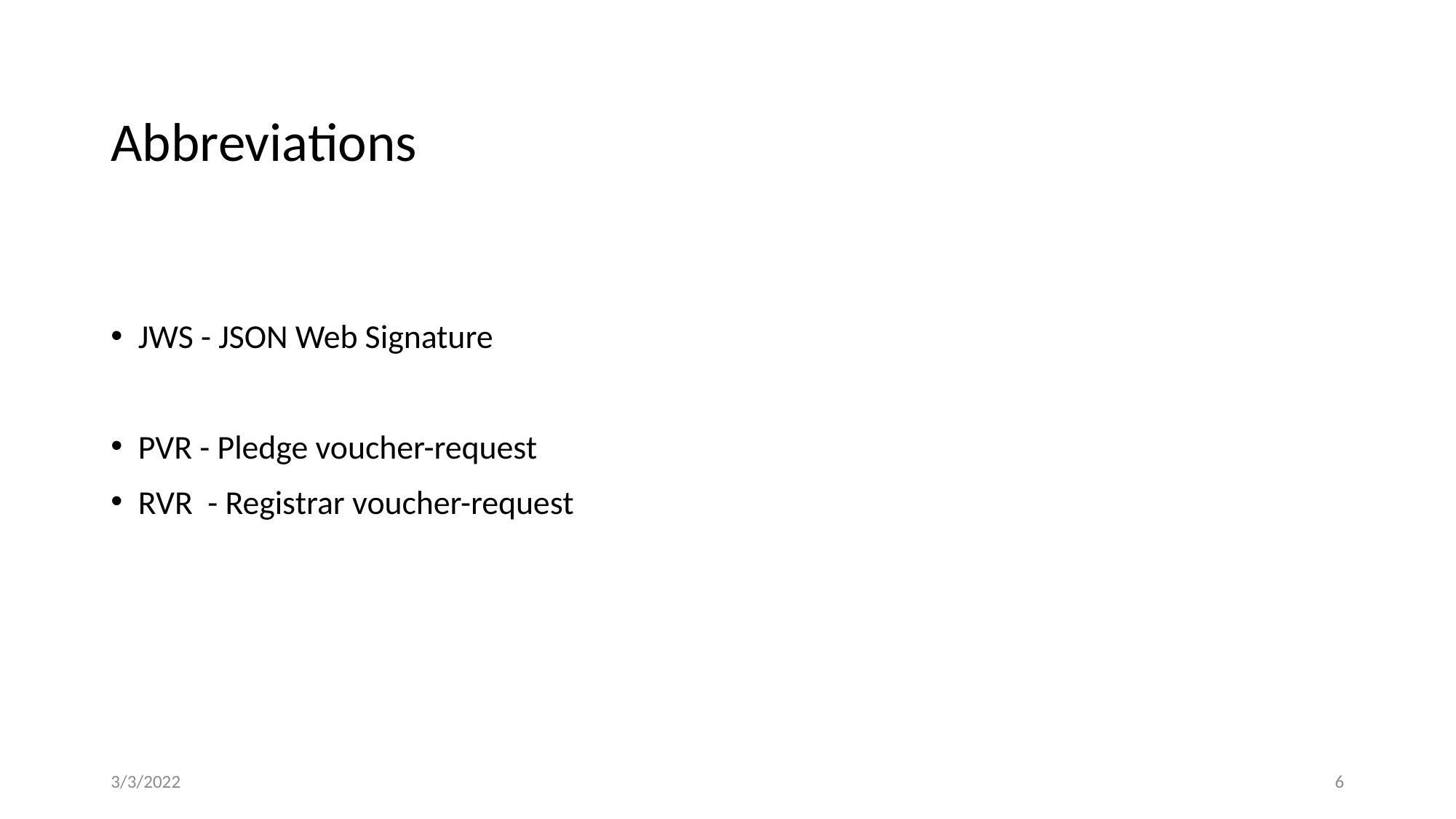

# Abbreviations
JWS - JSON Web Signature

PVR - Pledge voucher-request
RVR  - Registrar voucher-request

3/3/2022
6